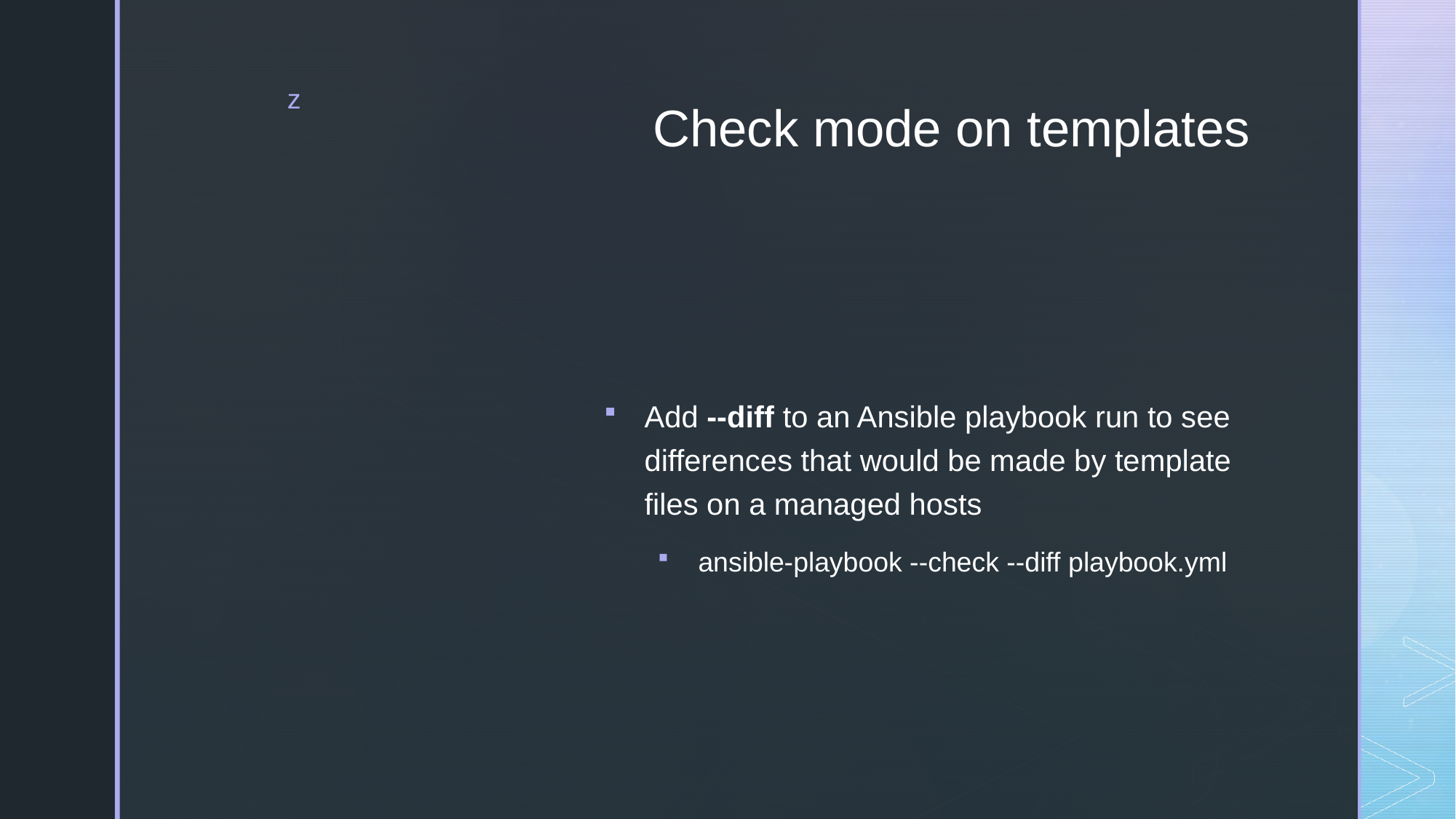

# Check mode on templates
Add --diff to an Ansible playbook run to see differences that would be made by template files on a managed hosts
ansible-playbook --check --diff playbook.yml